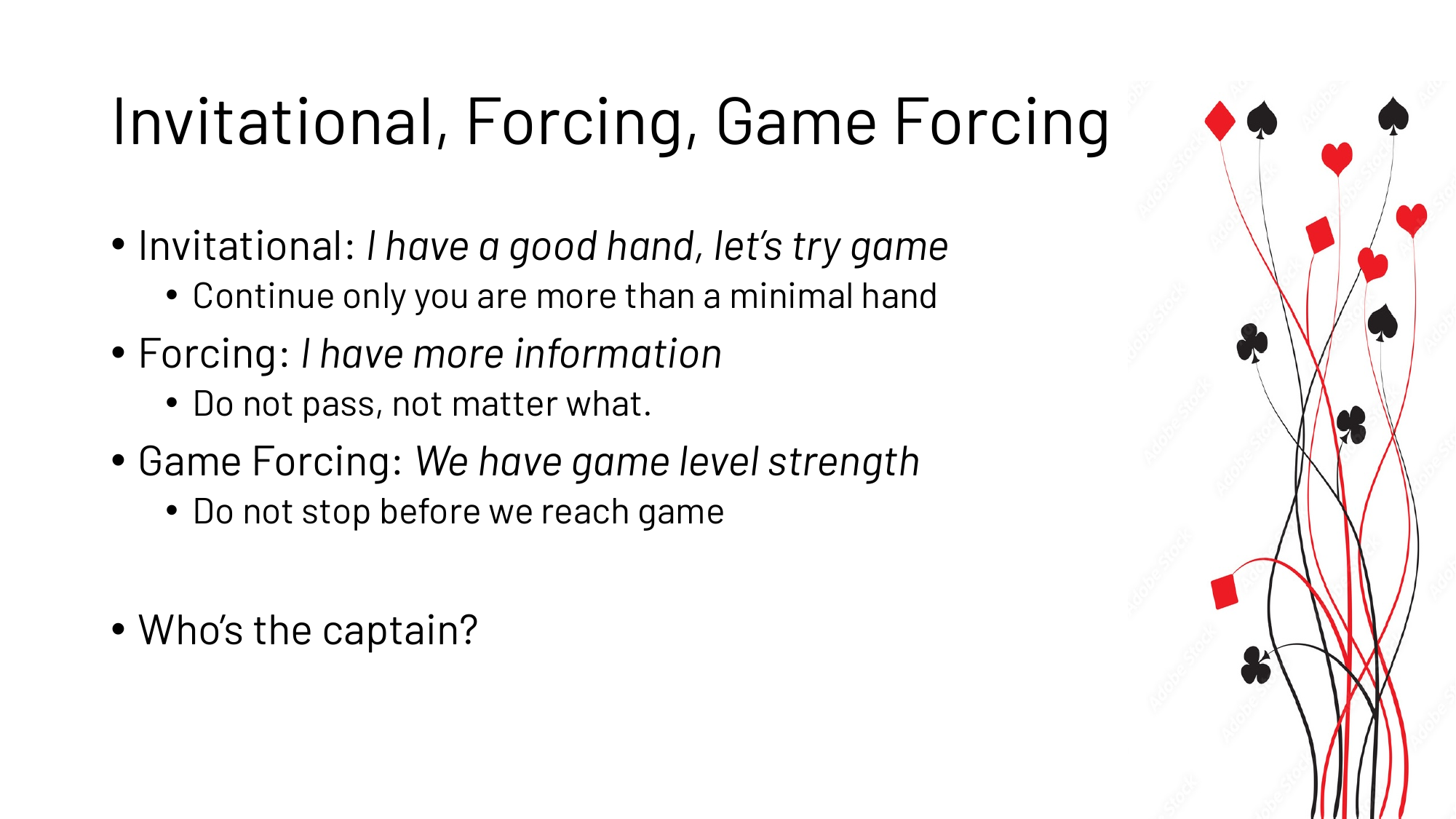

# Invitational, Forcing, Game Forcing
Invitational: I have a good hand, let’s try game
Continue only you are more than a minimal hand
Forcing: I have more information
Do not pass, not matter what.
Game Forcing: We have game level strength
Do not stop before we reach game

Who’s the captain?